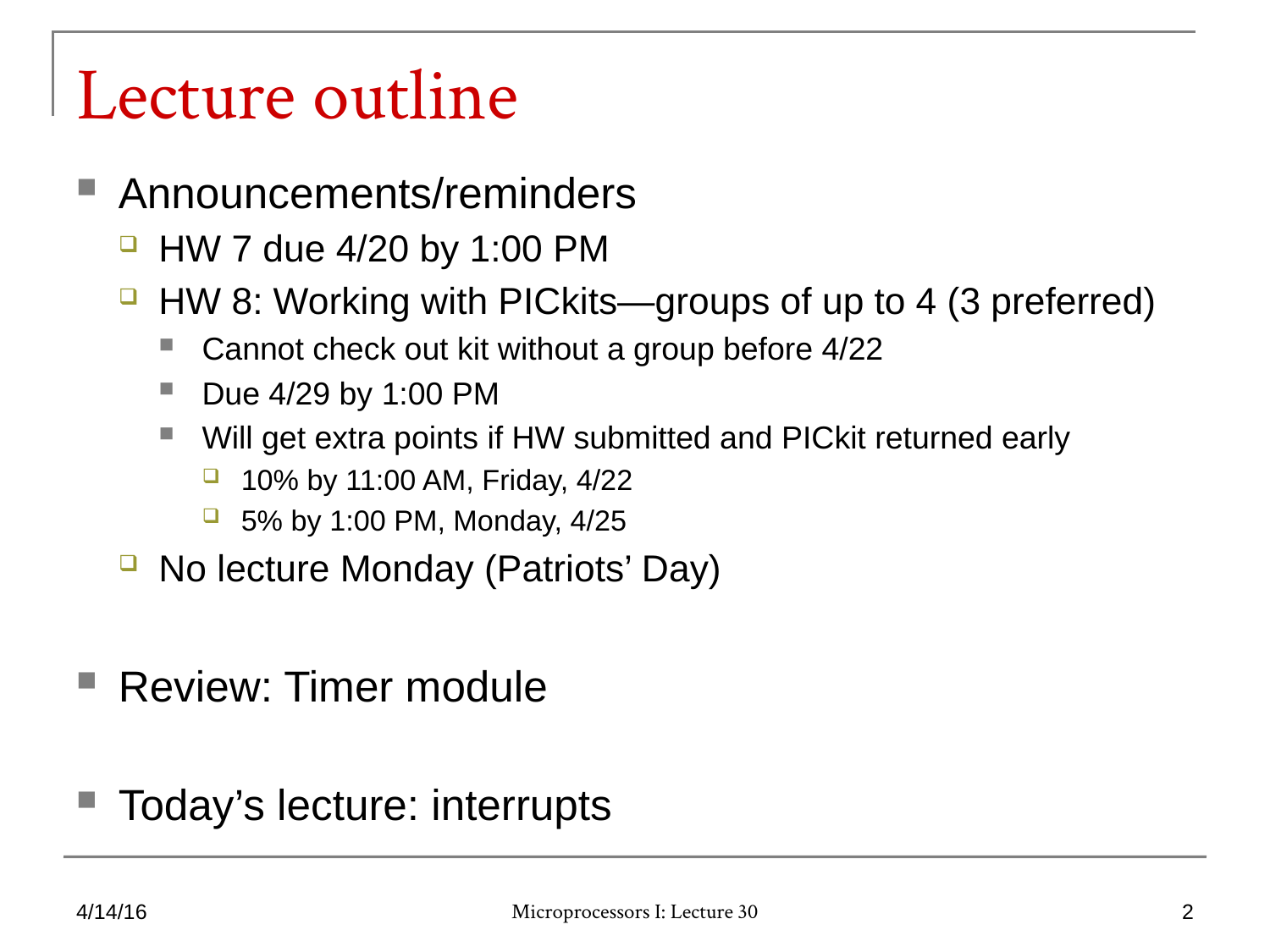

# Lecture outline
Announcements/reminders
HW 7 due 4/20 by 1:00 PM
HW 8: Working with PICkits—groups of up to 4 (3 preferred)
Cannot check out kit without a group before 4/22
Due 4/29 by 1:00 PM
Will get extra points if HW submitted and PICkit returned early
10% by 11:00 AM, Friday, 4/22
5% by 1:00 PM, Monday, 4/25
No lecture Monday (Patriots’ Day)

Review: Timer module

Today’s lecture: interrupts
4/14/16
2
Microprocessors I: Lecture 30